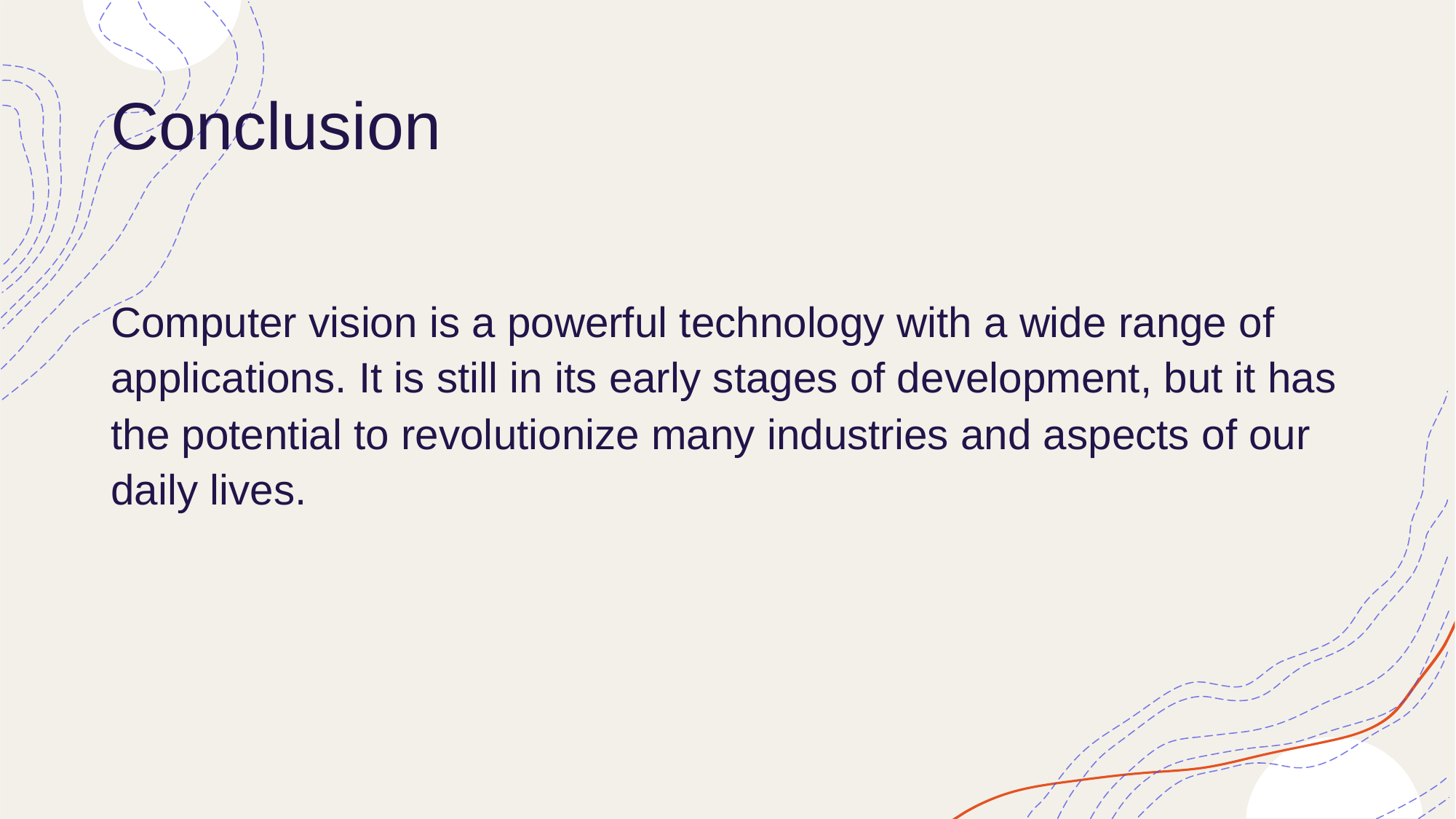

# Conclusion

Computer vision is a powerful technology with a wide range of applications. It is still in its early stages of development, but it has the potential to revolutionize many industries and aspects of our daily lives.